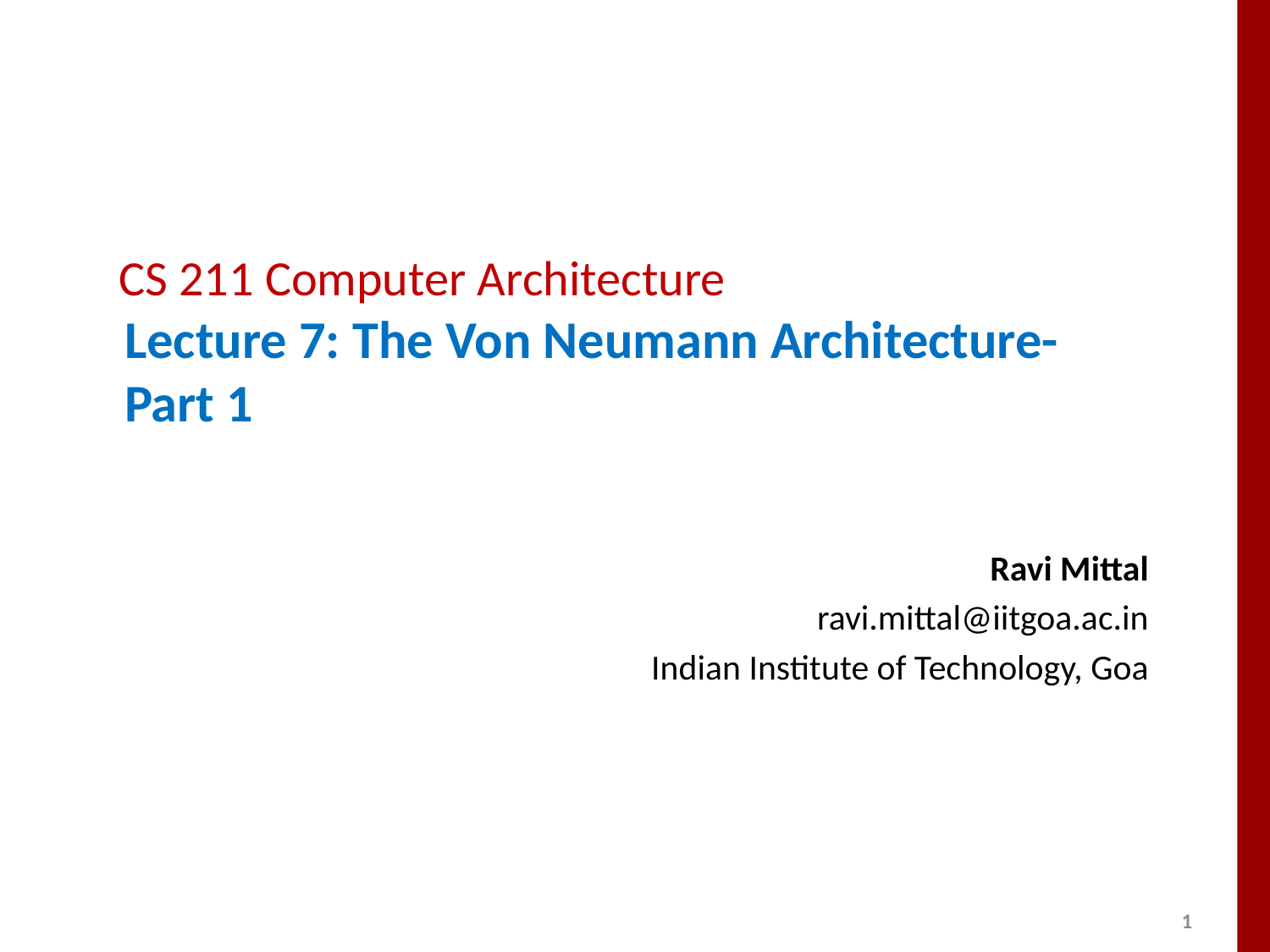

# CS 211 Computer Architecture Lecture 7: The Von Neumann Architecture- Part 1
Ravi Mittal
ravi.mittal@iitgoa.ac.in
Indian Institute of Technology, Goa